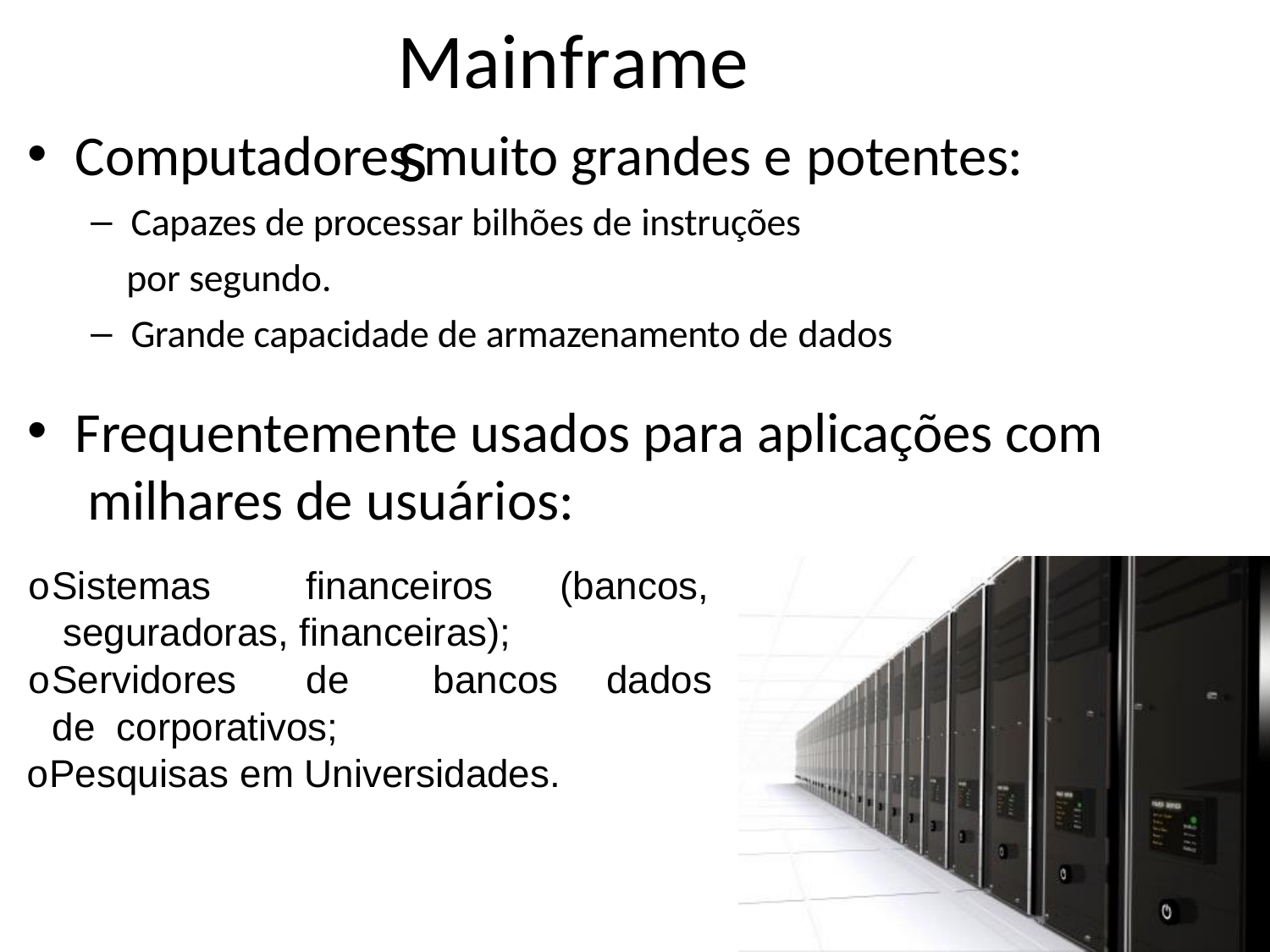

# Mainframes
Computadores muito grandes e potentes:
Capazes de processar bilhões de instruções
por segundo.
Grande capacidade de armazenamento de dados

Frequentemente usados para aplicações com  milhares de usuários:
oSistemas	financeiros	(bancos,  seguradoras, financeiras);

oServidores	de	bancos	de  corporativos;
oPesquisas em Universidades.
dados
19